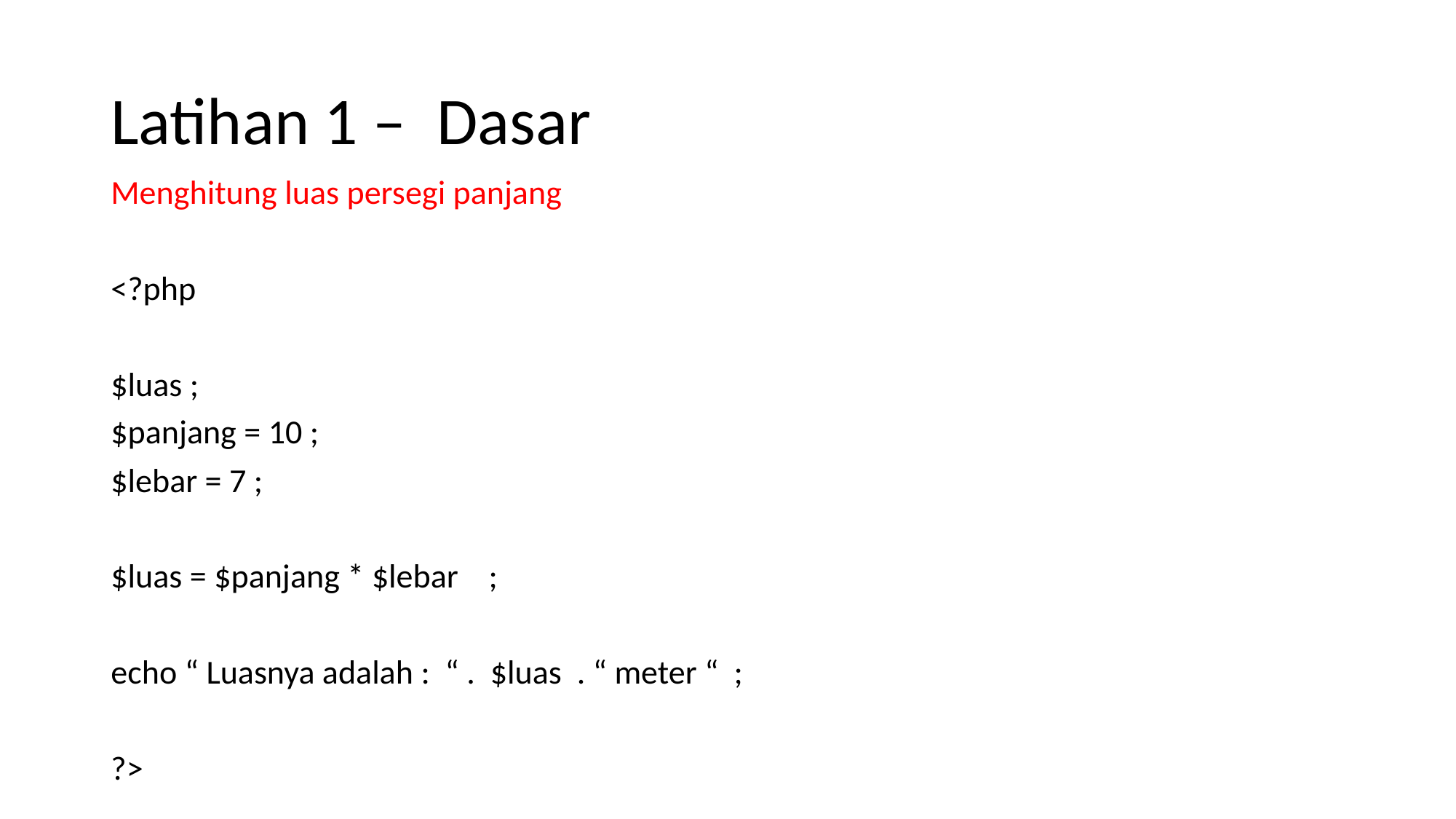

# Latihan 1 –  Dasar
Menghitung luas persegi panjang

<?php

$luas ;
$panjang = 10 ;
$lebar = 7 ;

$luas = $panjang * $lebar    ;

echo “ Luasnya adalah :  “ .  $luas  . “ meter “  ;

?>